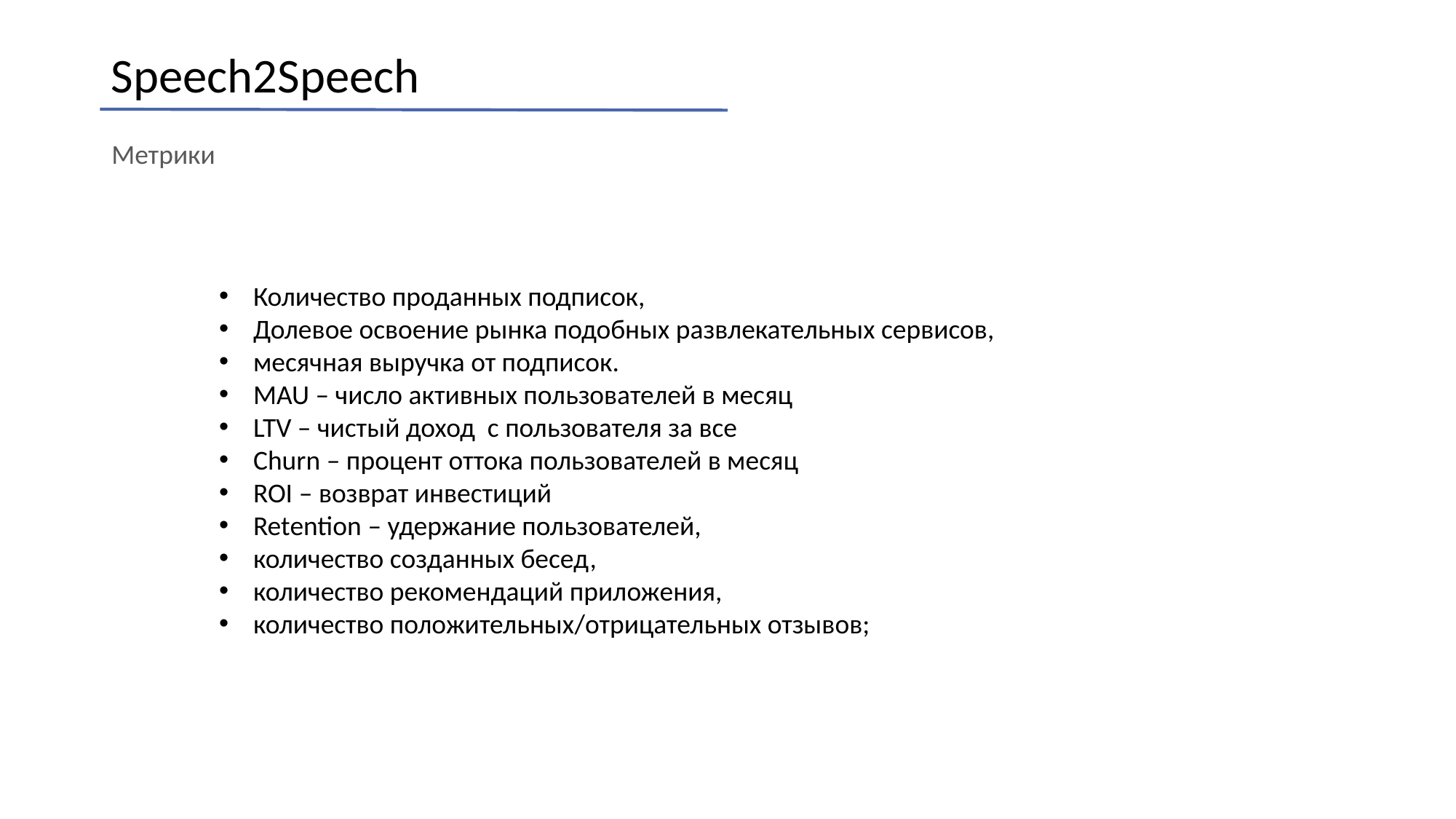

# Speech2Speech
Метрики
Количество проданных подписок,
Долевое освоение рынка подобных развлекательных сервисов,
месячная выручка от подписок.
MAU – число активных пользователей в месяц
LTV – чистый доход  с пользователя за все
Churn – процент оттока пользователей в месяц
ROI – возврат инвестиций
Retention – удержание пользователей,
количество созданных бесед,
количество рекомендаций приложения,
количество положительных/отрицательных отзывов;